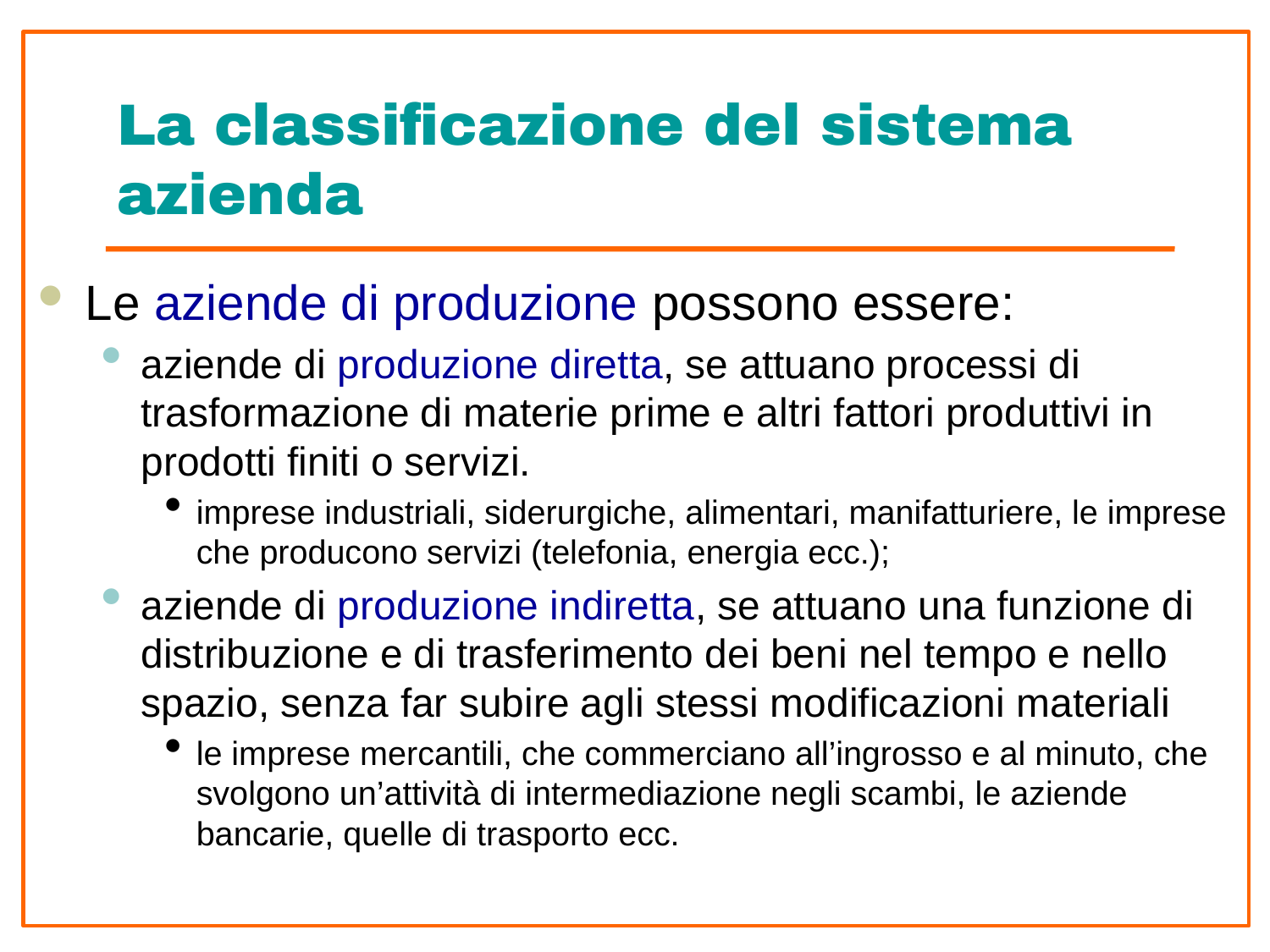

# La classificazione del sistema azienda
Le aziende di produzione possono essere:
aziende di produzione diretta, se attuano processi di trasformazione di materie prime e altri fattori produttivi in prodotti finiti o servizi.
imprese industriali, siderurgiche, alimentari, manifatturiere, le imprese che producono servizi (telefonia, energia ecc.);
aziende di produzione indiretta, se attuano una funzione di distribuzione e di trasferimento dei beni nel tempo e nello spazio, senza far subire agli stessi modificazioni materiali
le imprese mercantili, che commerciano all’ingrosso e al minuto, che svolgono un’attività di intermediazione negli scambi, le aziende bancarie, quelle di trasporto ecc.